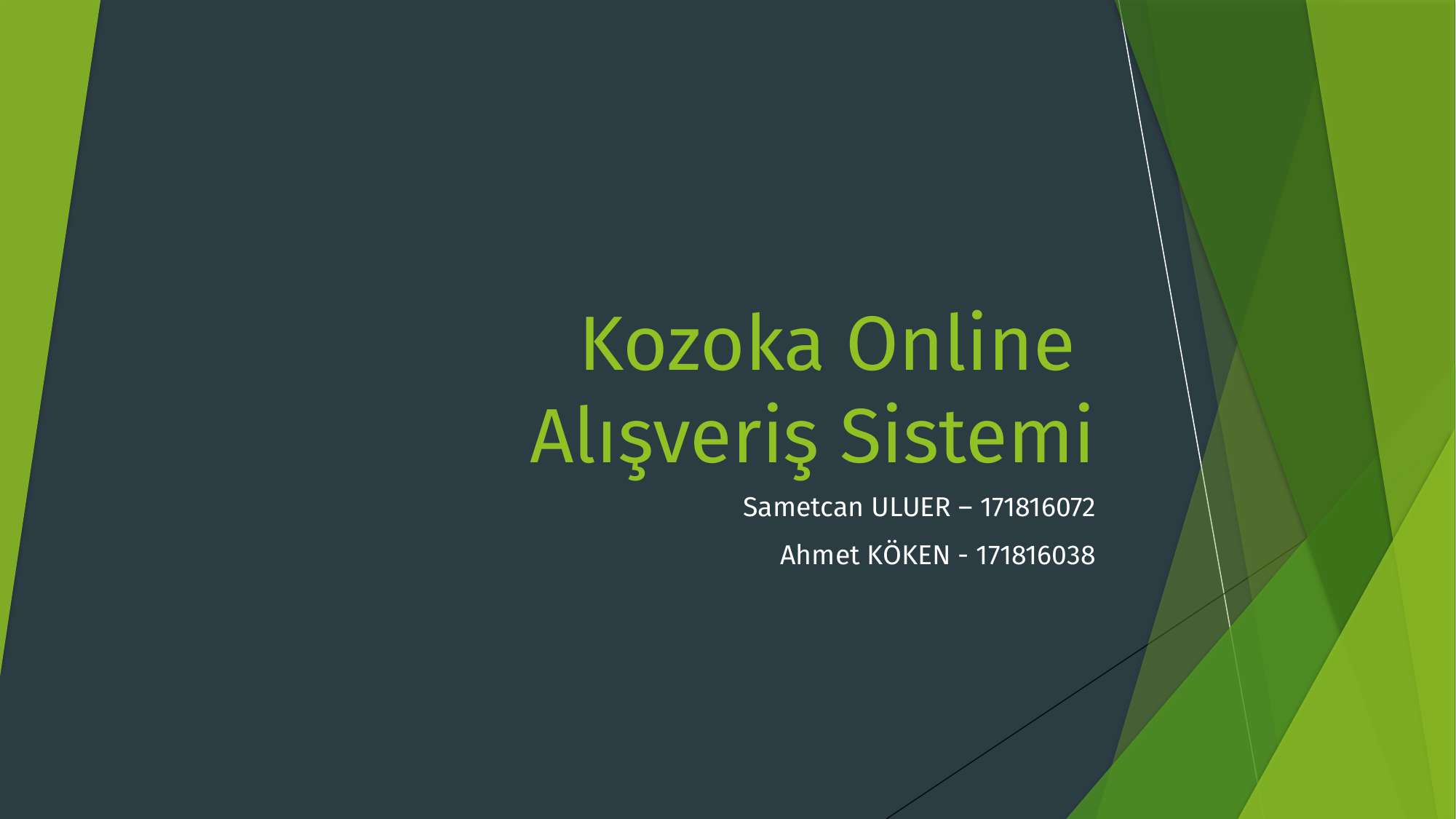

# Kozoka Online Alışveriş Sistemi
Sametcan ULUER – 171816072
Ahmet KÖKEN - 171816038